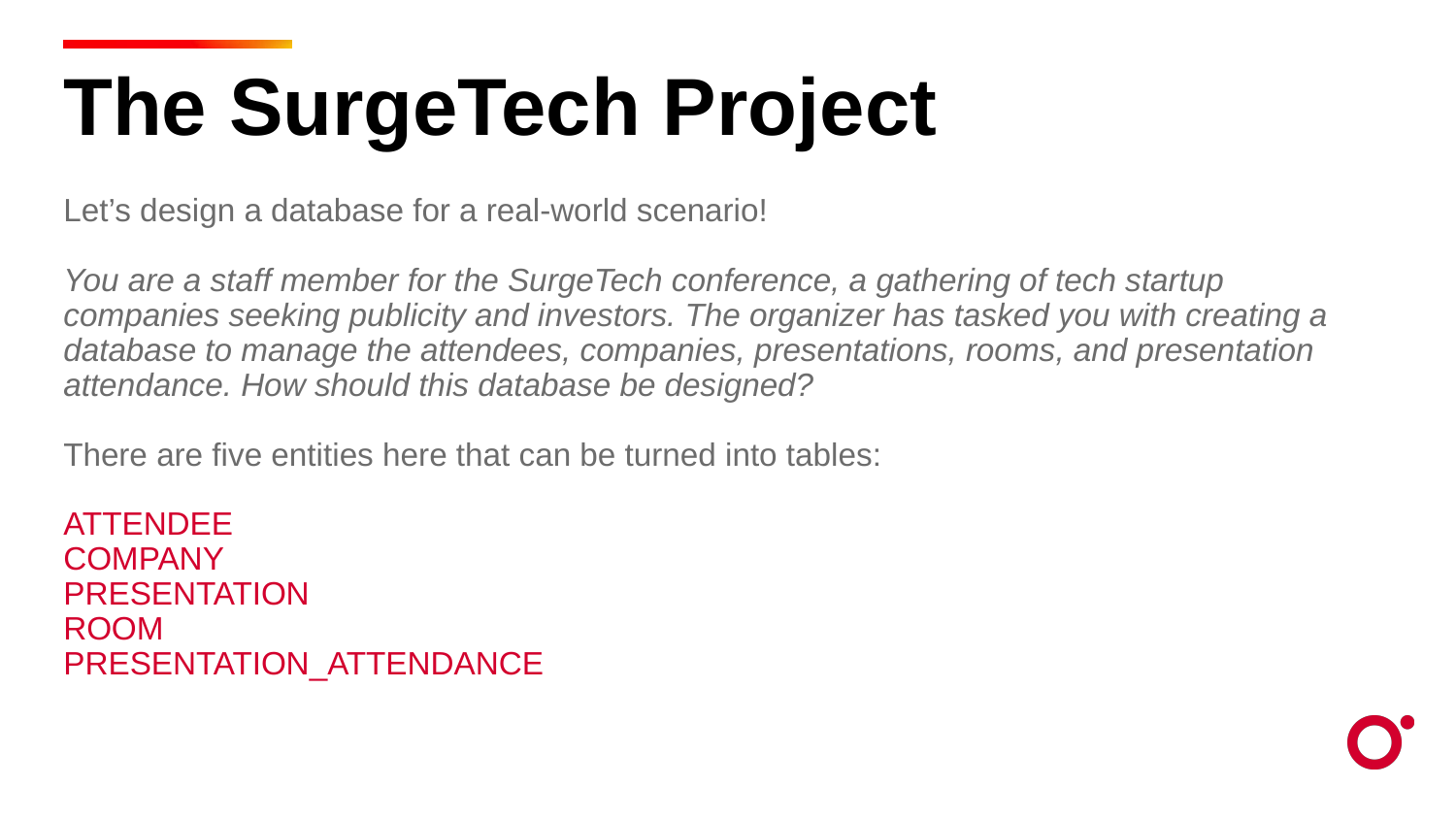

The SurgeTech Project
Let’s design a database for a real-world scenario!

You are a staff member for the SurgeTech conference, a gathering of tech startup companies seeking publicity and investors. The organizer has tasked you with creating a database to manage the attendees, companies, presentations, rooms, and presentation attendance. How should this database be designed?

There are five entities here that can be turned into tables:

ATTENDEE
COMPANY
PRESENTATION
ROOM
PRESENTATION_ATTENDANCE